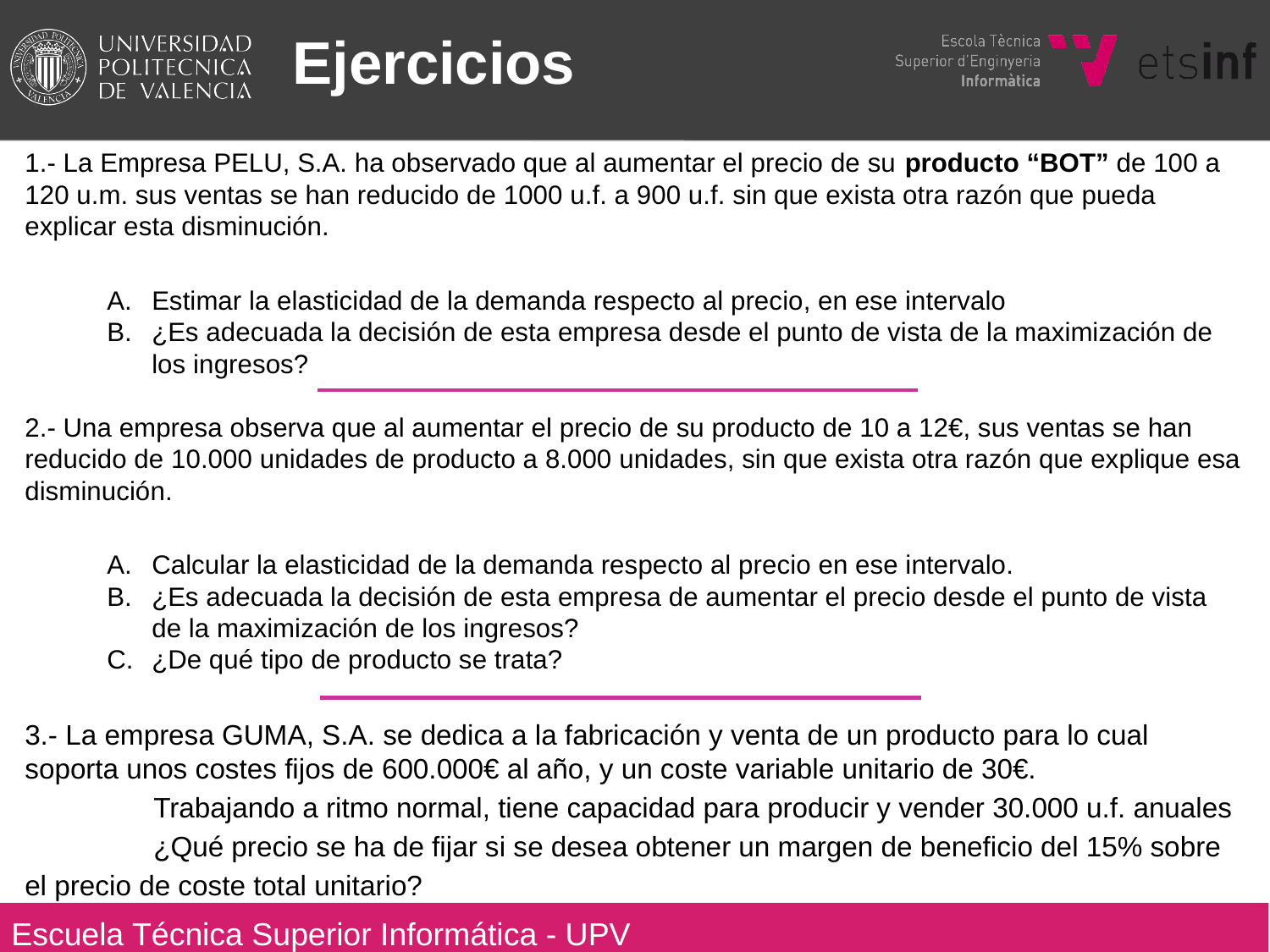

Ejercicios
1.- La Empresa PELU, S.A. ha observado que al aumentar el precio de su producto “BOT” de 100 a 120 u.m. sus ventas se han reducido de 1000 u.f. a 900 u.f. sin que exista otra razón que pueda explicar esta disminución.
Estimar la elasticidad de la demanda respecto al precio, en ese intervalo
¿Es adecuada la decisión de esta empresa desde el punto de vista de la maximización de los ingresos?

2.- Una empresa observa que al aumentar el precio de su producto de 10 a 12€, sus ventas se han reducido de 10.000 unidades de producto a 8.000 unidades, sin que exista otra razón que explique esa disminución.
Calcular la elasticidad de la demanda respecto al precio en ese intervalo.
¿Es adecuada la decisión de esta empresa de aumentar el precio desde el punto de vista de la maximización de los ingresos?
¿De qué tipo de producto se trata?
3.- La empresa GUMA, S.A. se dedica a la fabricación y venta de un producto para lo cual soporta unos costes fijos de 600.000€ al año, y un coste variable unitario de 30€.
Trabajando a ritmo normal, tiene capacidad para producir y vender 30.000 u.f. anuales
¿Qué precio se ha de fijar si se desea obtener un margen de beneficio del 15% sobre el precio de coste total unitario?